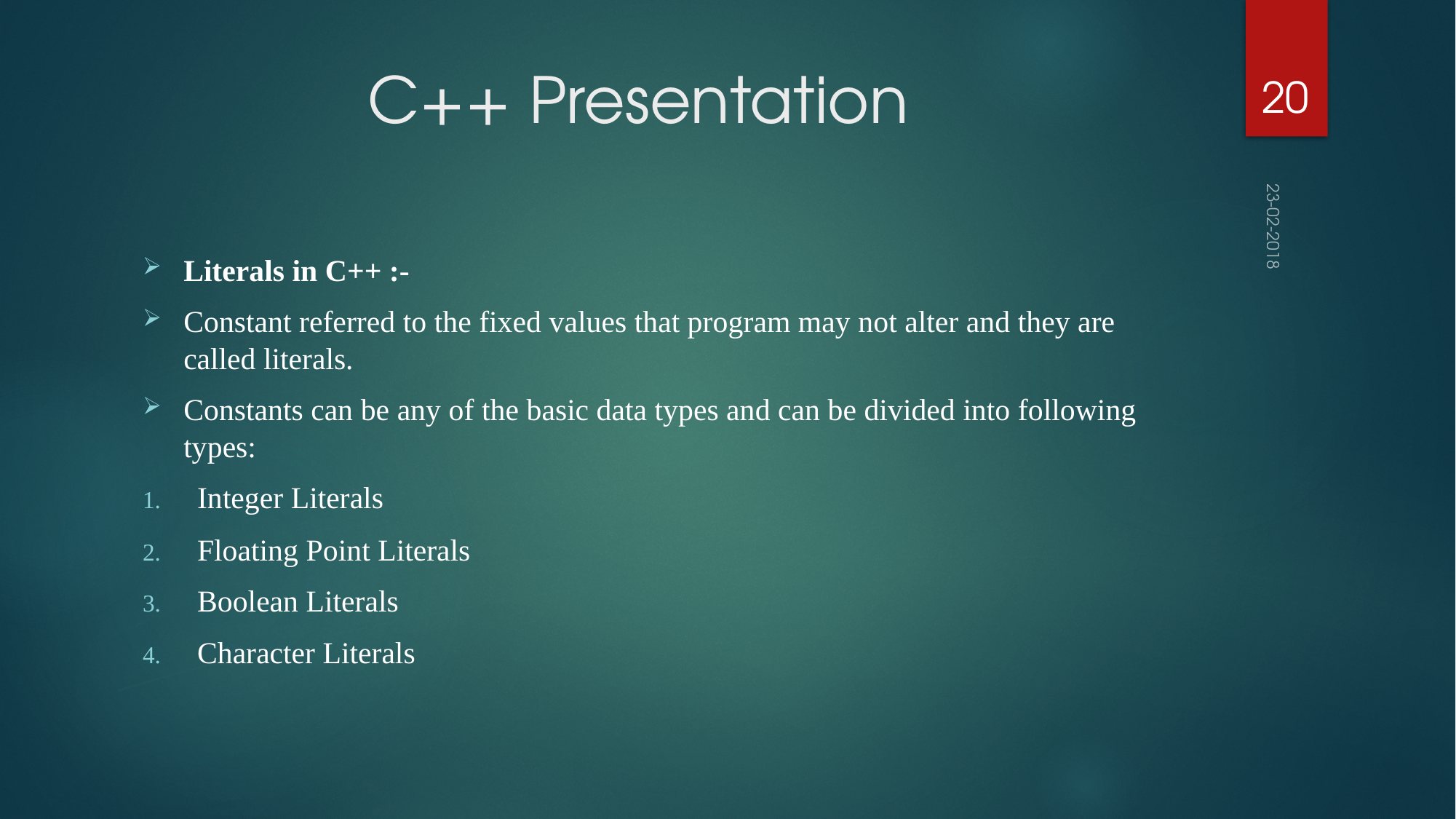

20
# C++ Presentation
23-02-2018
Literals in C++ :-
Constant referred to the fixed values that program may not alter and they are called literals.
Constants can be any of the basic data types and can be divided into following types:
Integer Literals
Floating Point Literals
Boolean Literals
Character Literals